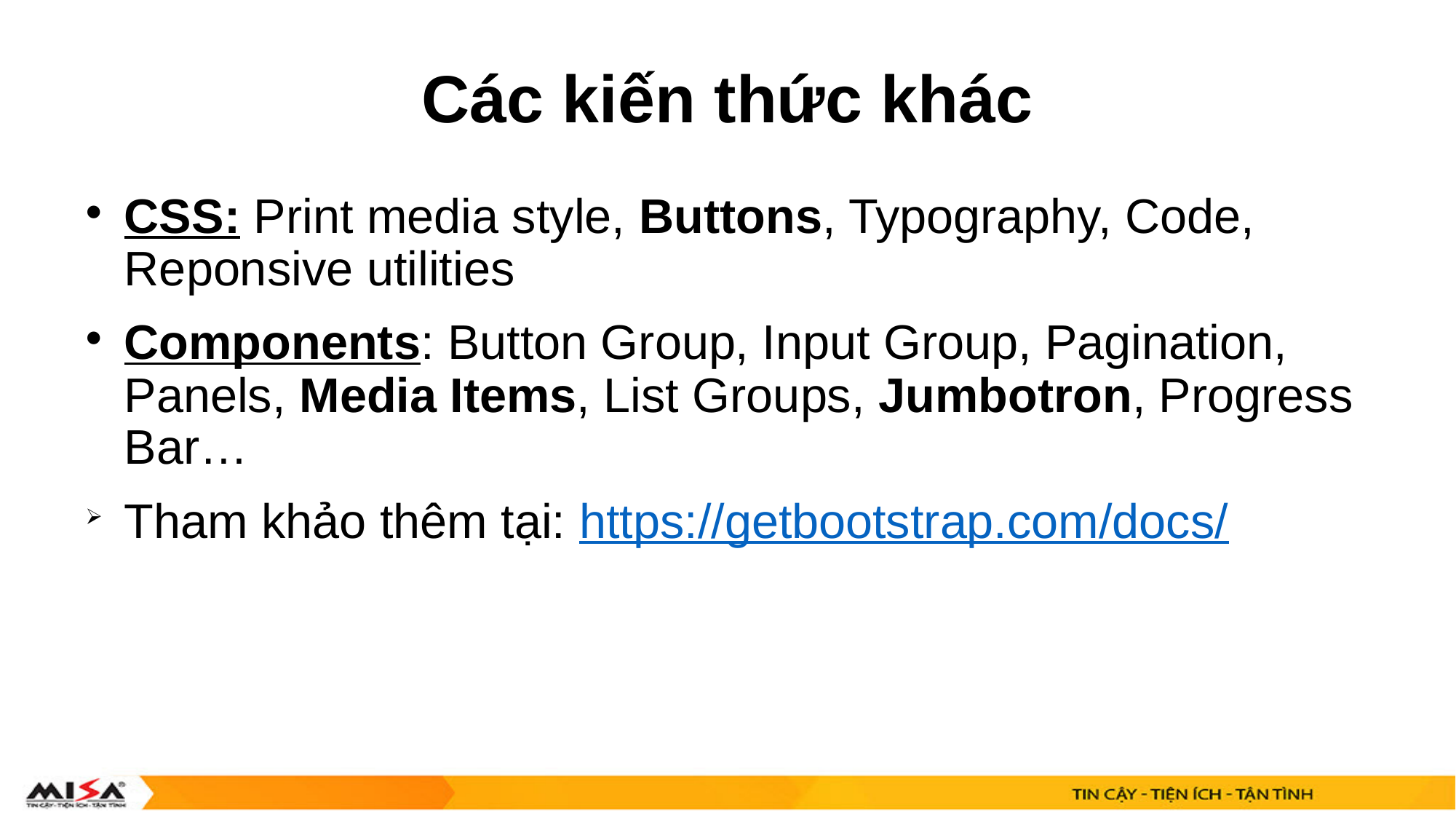

# Các kiến thức khác
CSS: Print media style, Buttons, Typography, Code, Reponsive utilities
Components: Button Group, Input Group, Pagination, Panels, Media Items, List Groups, Jumbotron, Progress Bar…
Tham khảo thêm tại: https://getbootstrap.com/docs/